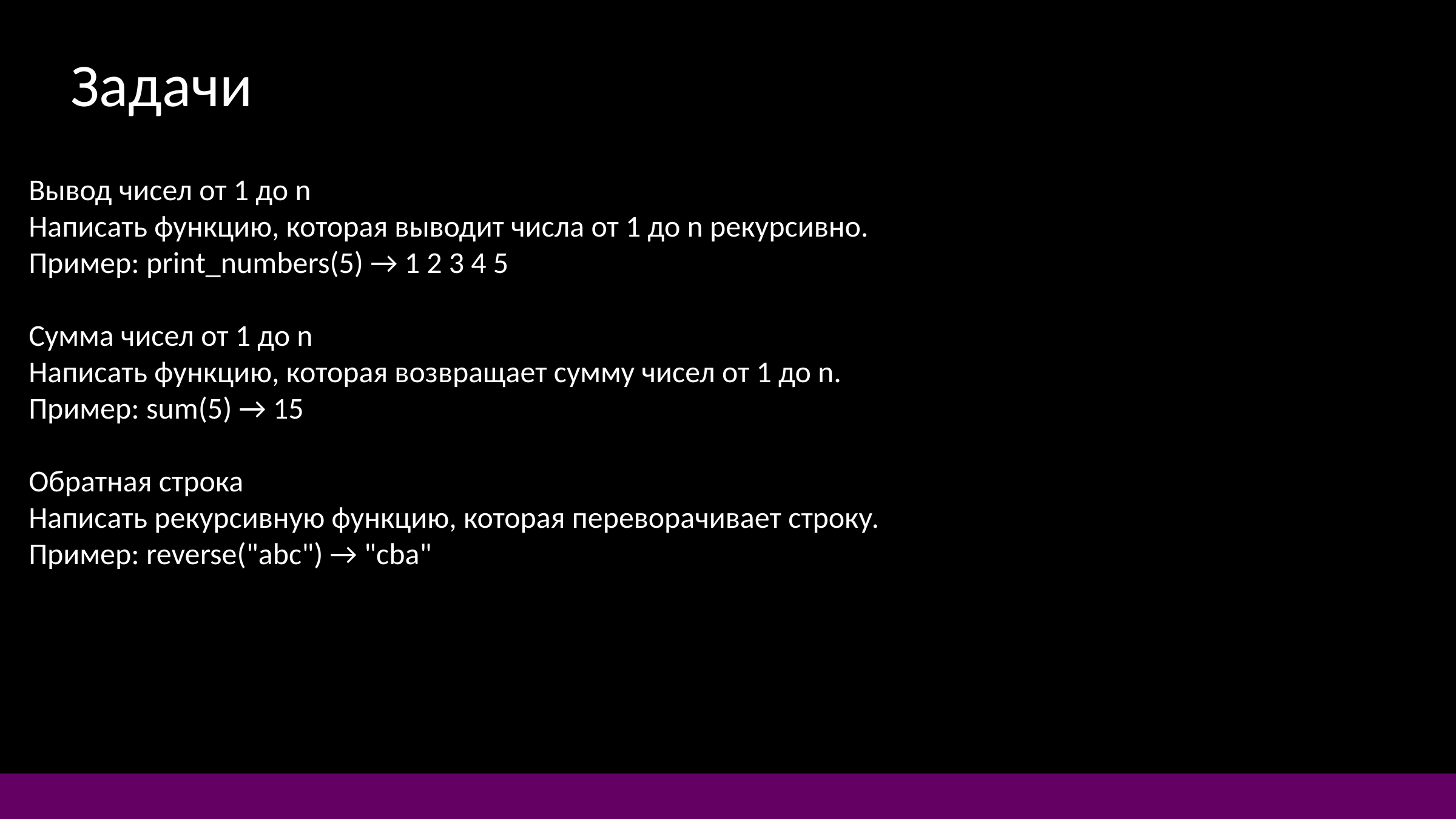

Задачи
Вывод чисел от 1 до n
Написать функцию, которая выводит числа от 1 до n рекурсивно.
Пример: print_numbers(5) → 1 2 3 4 5

Сумма чисел от 1 до n
Написать функцию, которая возвращает сумму чисел от 1 до n.
Пример: sum(5) → 15

Обратная строка
Написать рекурсивную функцию, которая переворачивает строку.
Пример: reverse("abc") → "cba"